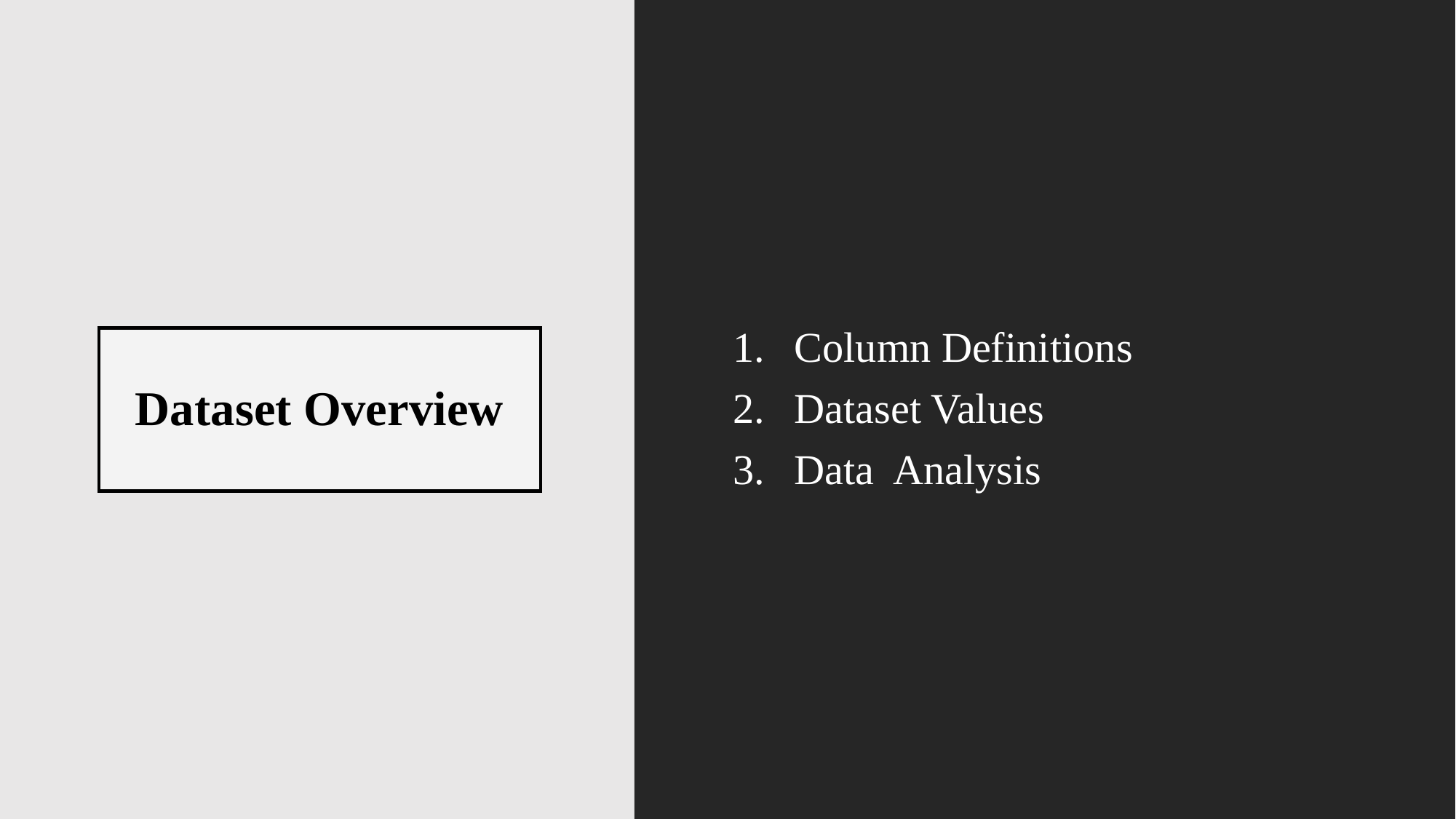

Column Definitions
Dataset Values
Data  Analysis
# Dataset Overview